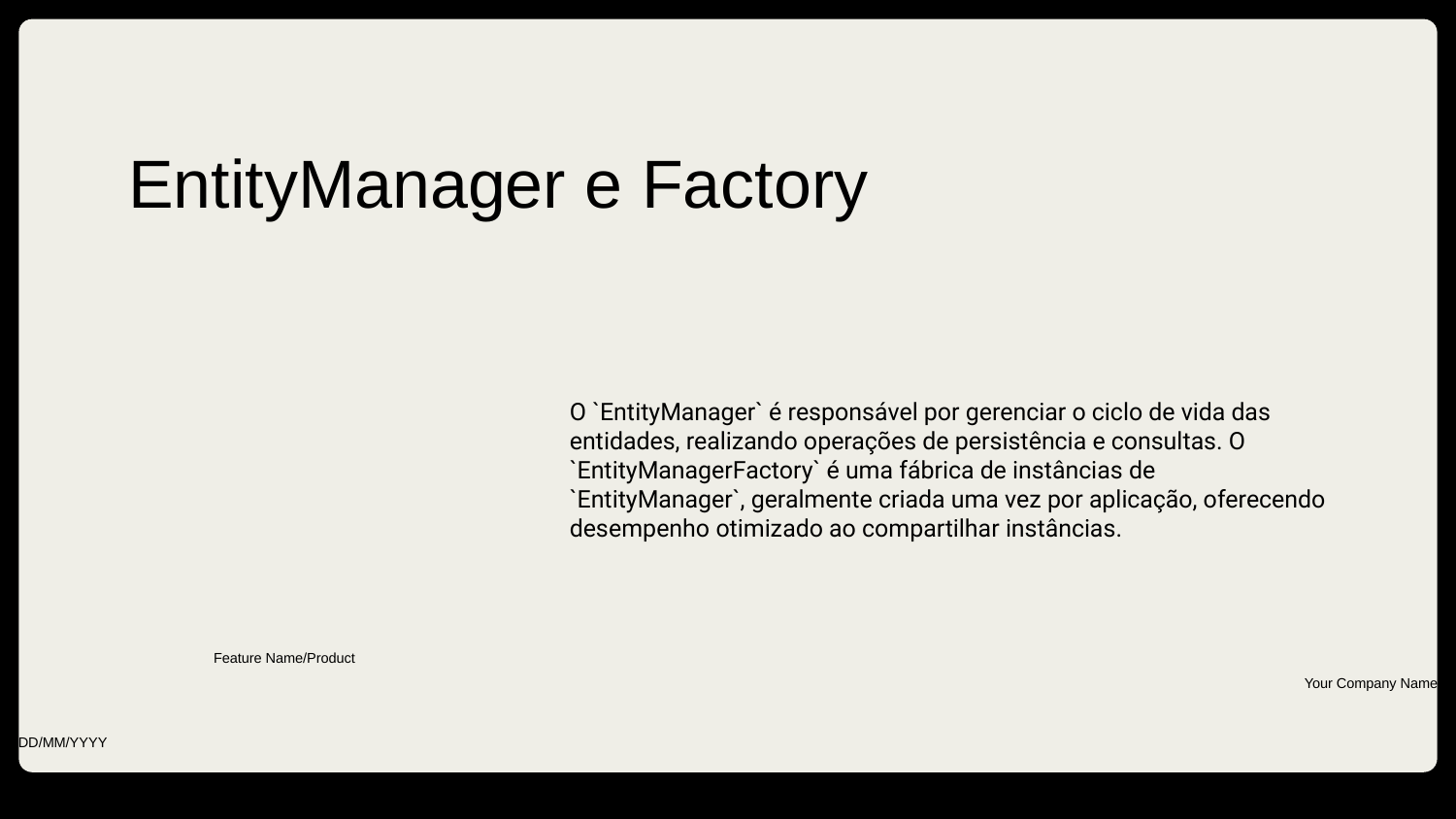

# EntityManager e Factory
O `EntityManager` é responsável por gerenciar o ciclo de vida das entidades, realizando operações de persistência e consultas. O `EntityManagerFactory` é uma fábrica de instâncias de `EntityManager`, geralmente criada uma vez por aplicação, oferecendo desempenho otimizado ao compartilhar instâncias.
DD/MM/YYYY
Feature Name/Product
Your Company Name